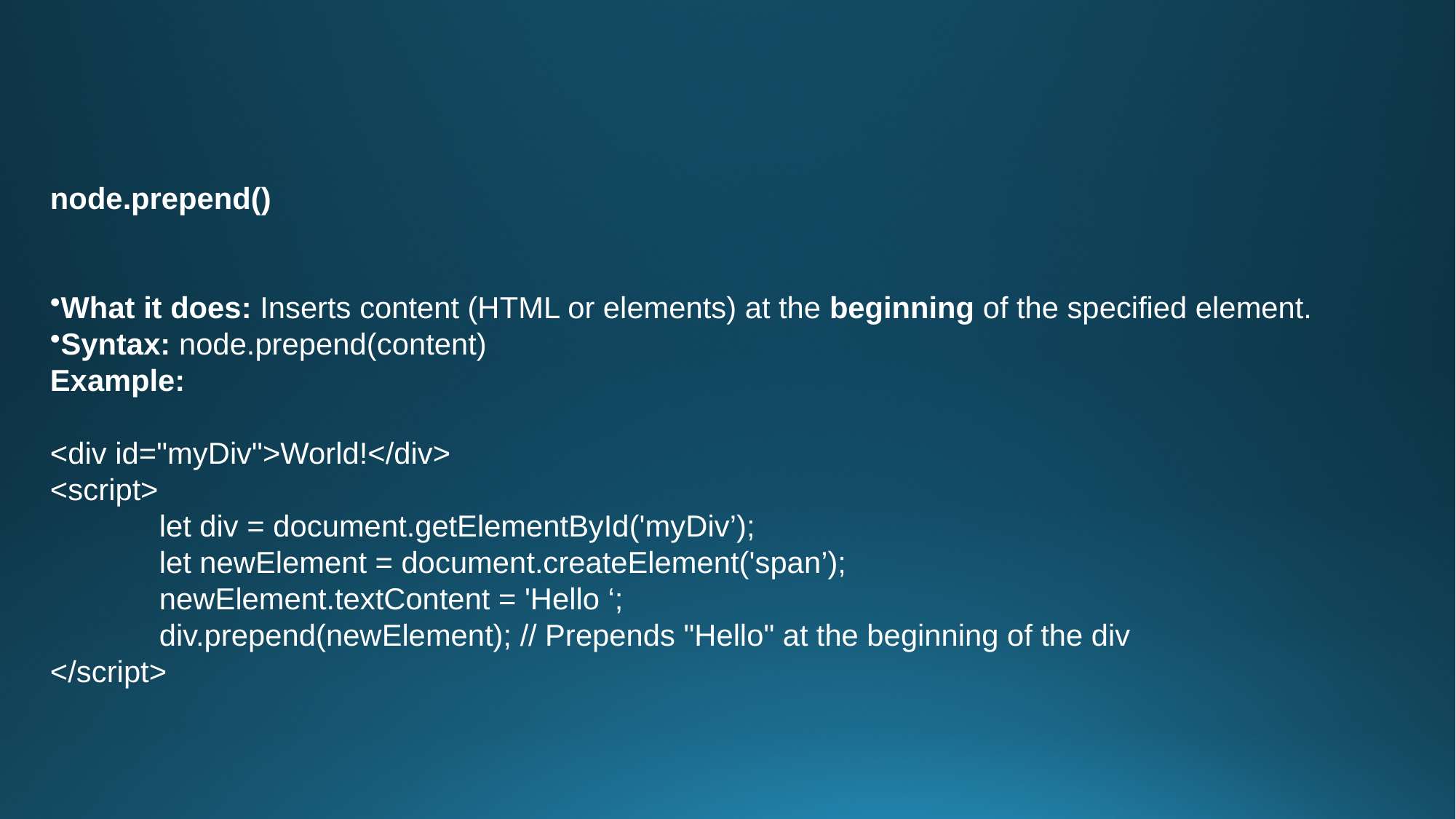

node.prepend()

What it does: Inserts content (HTML or elements) at the beginning of the specified element.
Syntax: node.prepend(content)
Example:

<div id="myDiv">World!</div>
<script>
	let div = document.getElementById('myDiv’);
	let newElement = document.createElement('span’);
	newElement.textContent = 'Hello ‘;
	div.prepend(newElement); // Prepends "Hello" at the beginning of the div
</script>